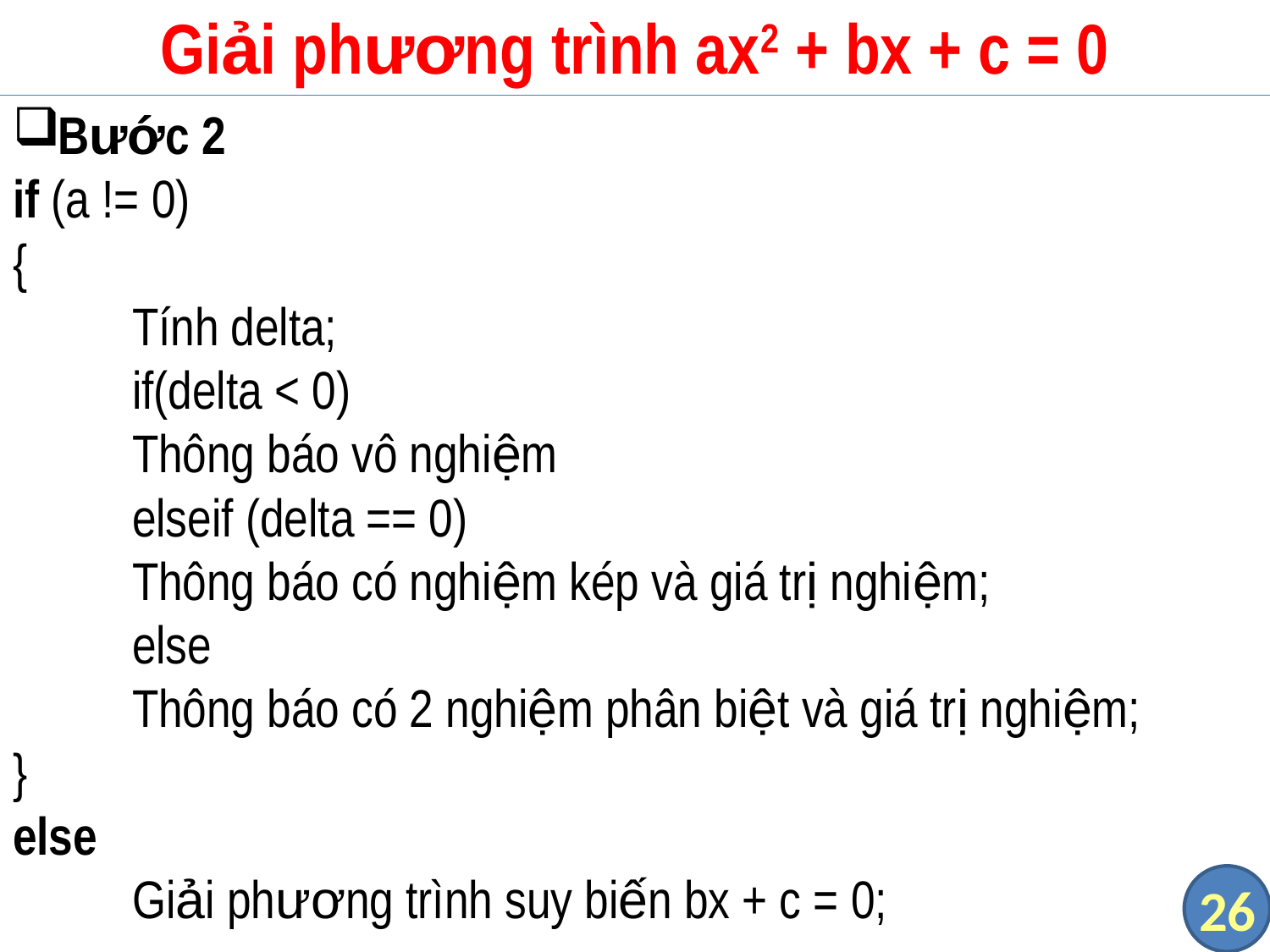

# Giải phương trình ax2 + bx + c = 0
Bước 2
if (a != 0)
{
	Tính delta;
	if(delta < 0)
		Thông báo vô nghiệm
	elseif (delta == 0)
		Thông báo có nghiệm kép và giá trị nghiệm;
	else
		Thông báo có 2 nghiệm phân biệt và giá trị nghiệm;
}
else
	Giải phương trình suy biến bx + c = 0;
26